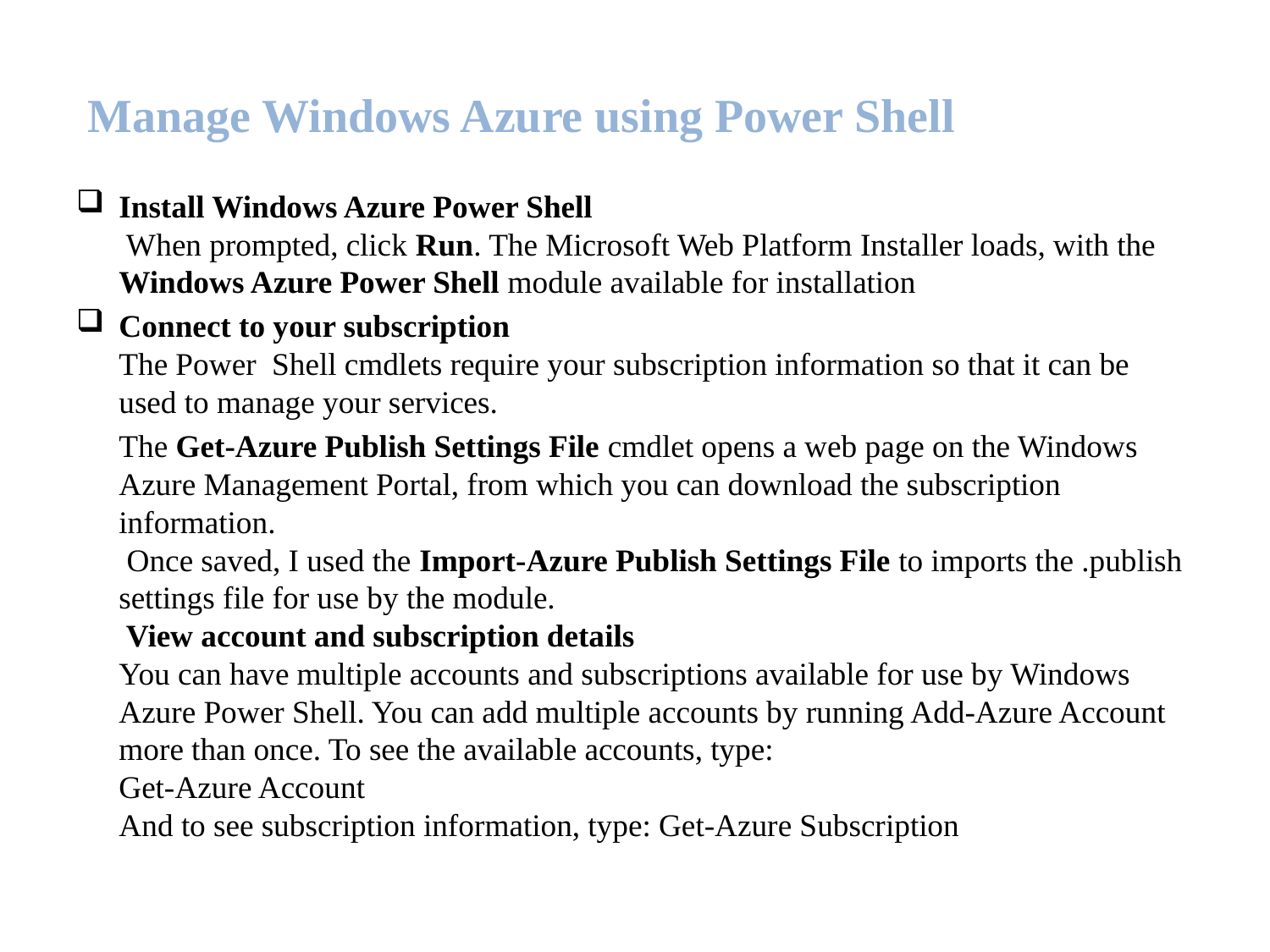

# Manage Windows Azure using Power Shell
Install Windows Azure Power Shell
 When prompted, click Run. The Microsoft Web Platform Installer loads, with the Windows Azure Power Shell module available for installation
Connect to your subscription
The Power  Shell cmdlets require your subscription information so that it can be used to manage your services.
	The Get-Azure Publish Settings File cmdlet opens a web page on the Windows Azure Management Portal, from which you can download the subscription information.
 Once saved, I used the Import-Azure Publish Settings File to imports the .publish settings file for use by the module.
 View account and subscription details
You can have multiple accounts and subscriptions available for use by Windows Azure Power Shell. You can add multiple accounts by running Add-Azure Account more than once. To see the available accounts, type:
Get-Azure Account
And to see subscription information, type: Get-Azure Subscription